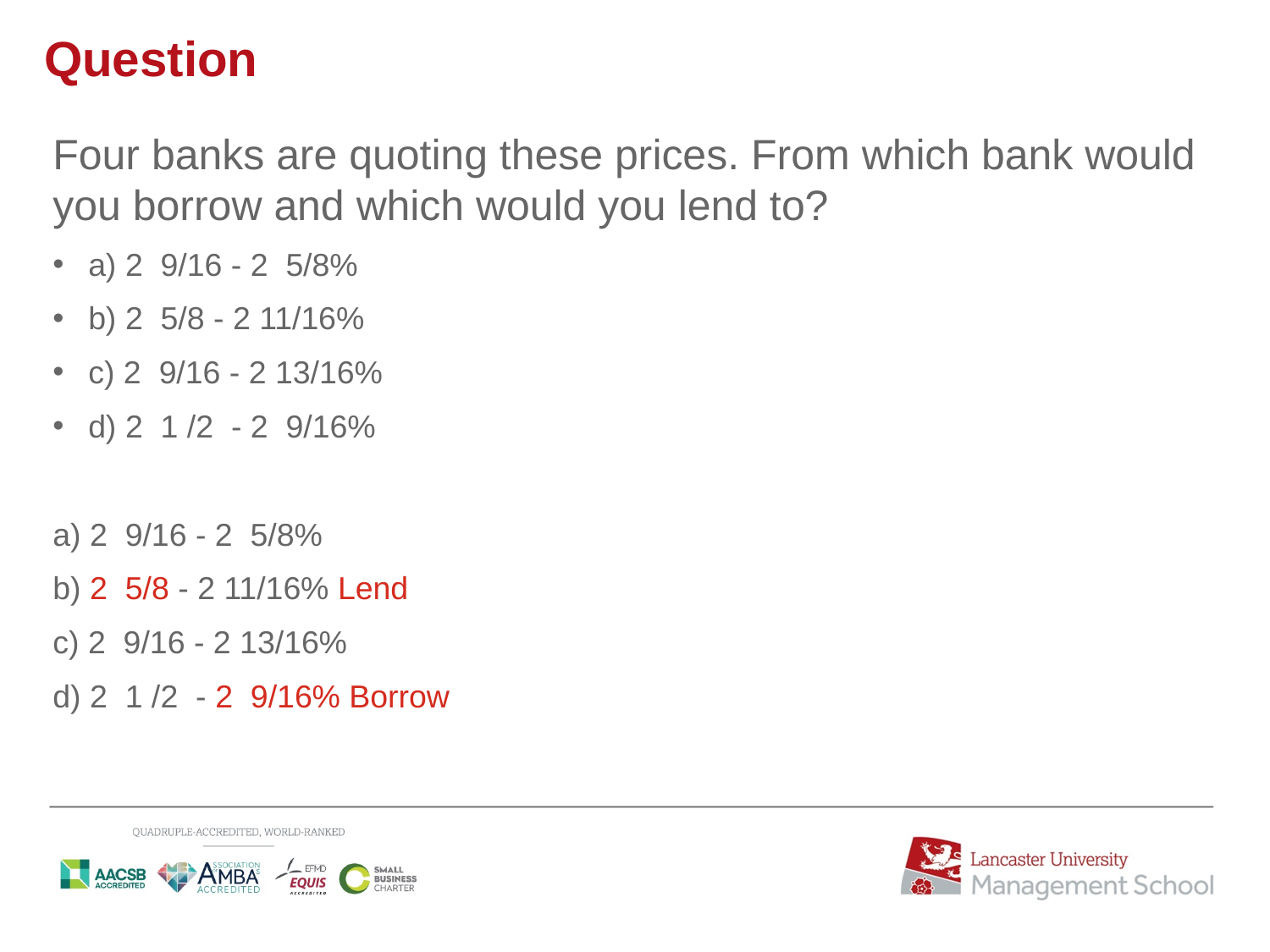

Question
Four banks are quoting these prices. From which bank would you borrow and which would you lend to?
a) 2  9/16 - 2  5/8%
b) 2  5/8 - 2 11/16%
c) 2  9/16 - 2 13/16%
d) 2  1 /2  - 2  9/16%

a) 2  9/16 - 2  5/8%
b) 2  5/8 - 2 11/16% Lend
c) 2  9/16 - 2 13/16%
d) 2  1 /2  - 2  9/16% Borrow